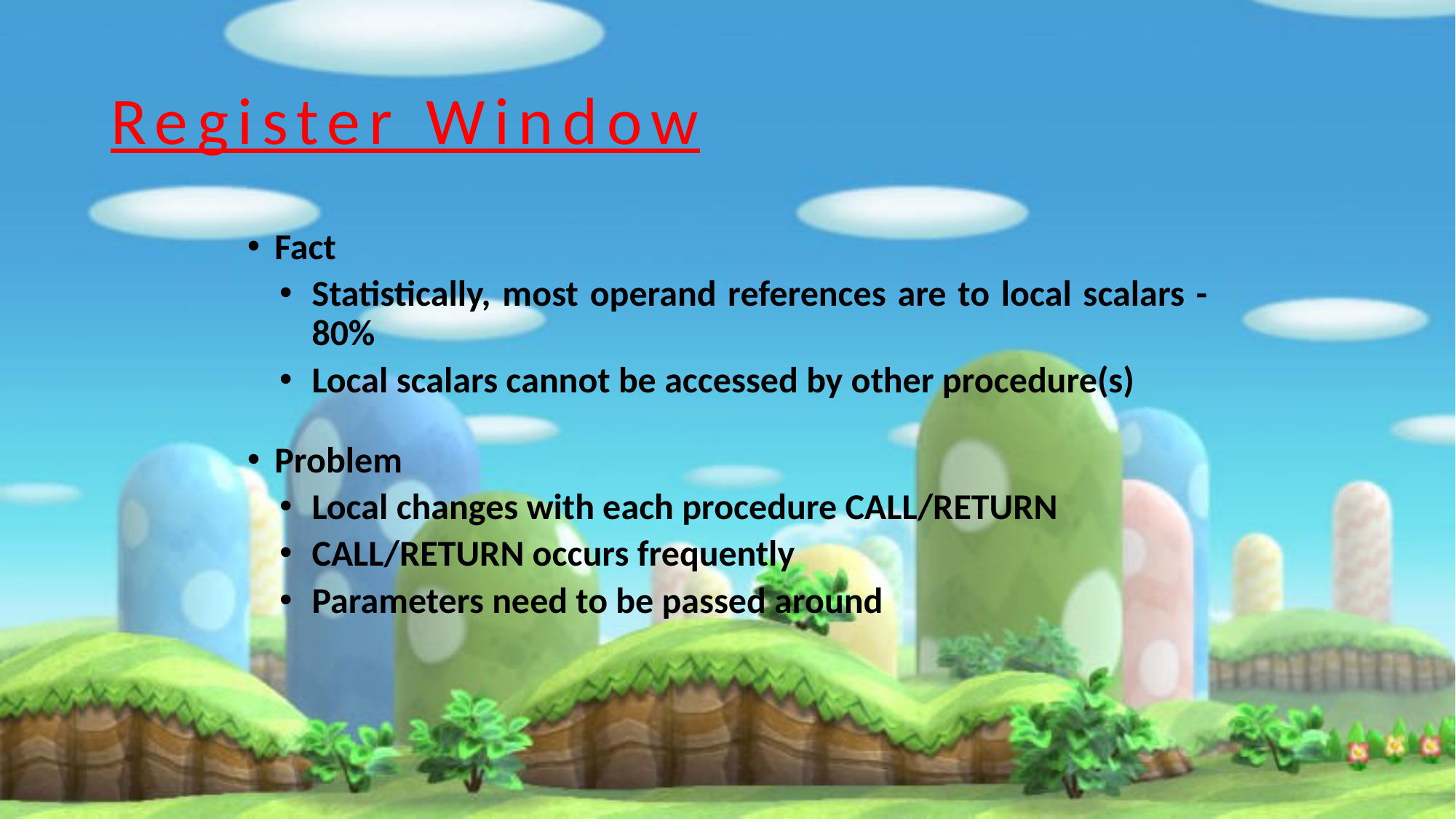

# Register Window

Fact
Statistically, most operand references are to local scalars - 80%
Local scalars cannot be accessed by other procedure(s)

Problem
Local changes with each procedure CALL/RETURN
CALL/RETURN occurs frequently
Parameters need to be passed around